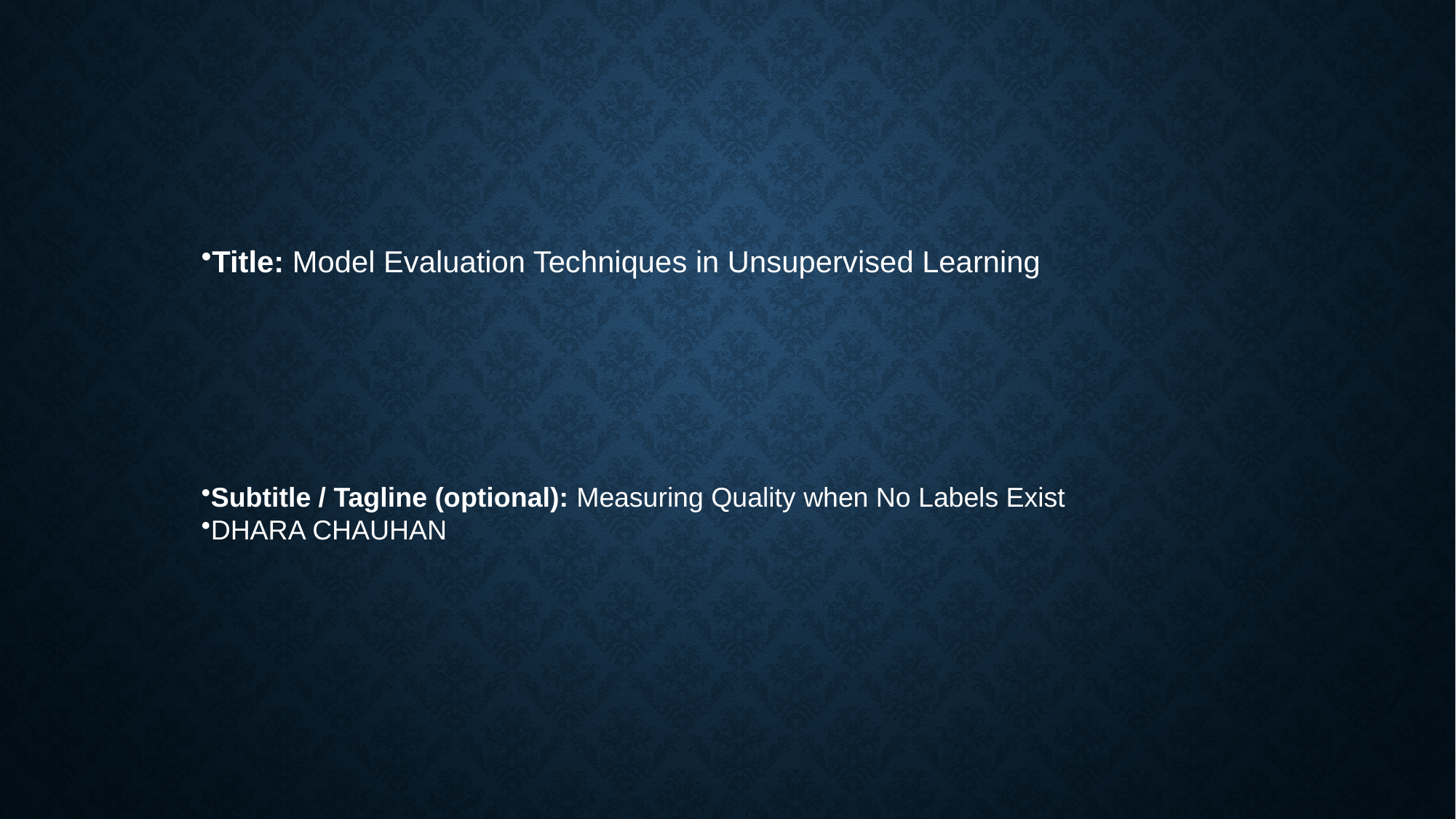

# Title: Model Evaluation Techniques in Unsupervised Learning

Subtitle / Tagline (optional): Measuring Quality when No Labels Exist
DHARA CHAUHAN